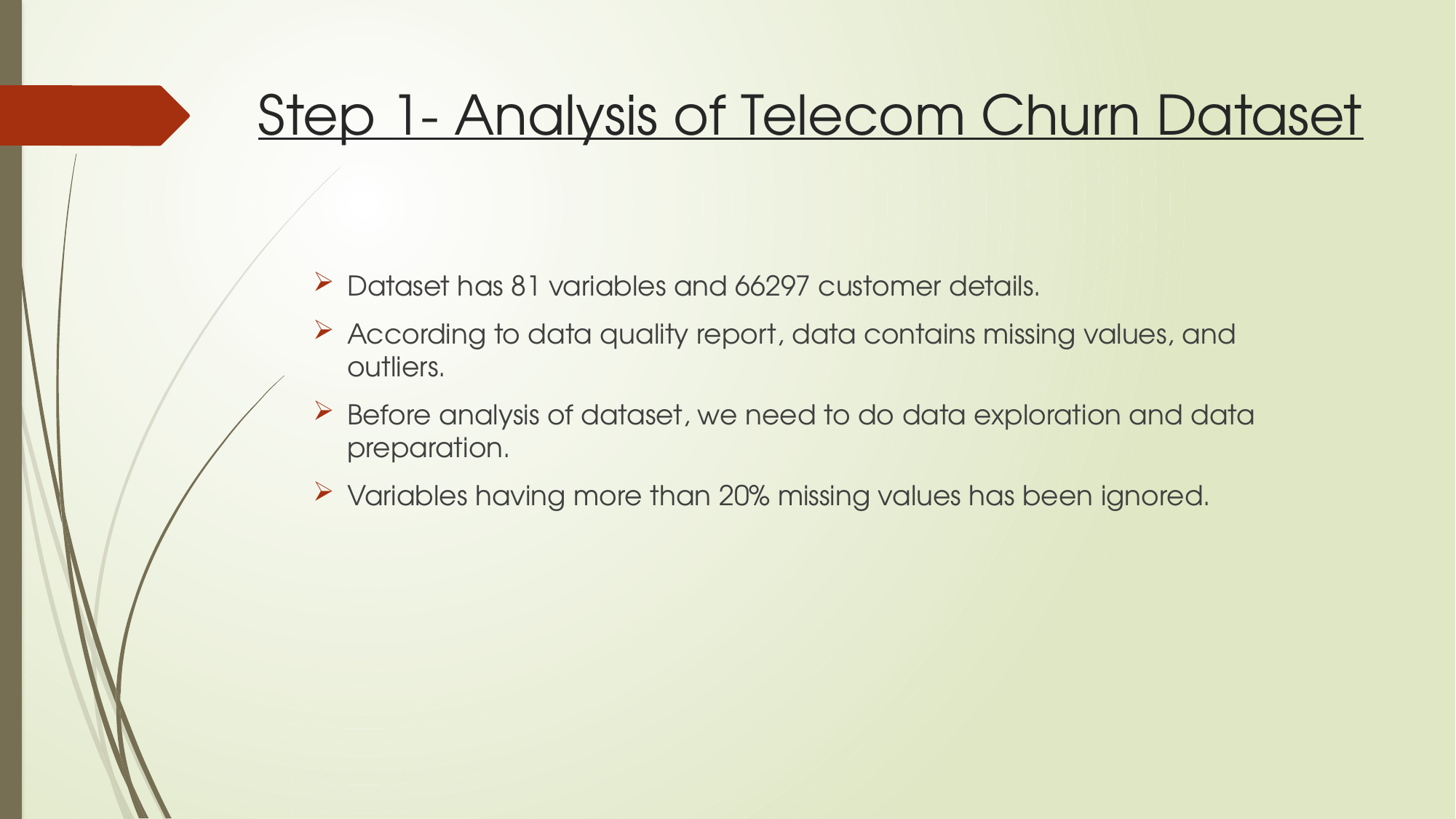

# Step 1- Analysis of Telecom Churn Dataset
Dataset has 81 variables and 66297 customer details.
According to data quality report, data contains missing values, and outliers.
Before analysis of dataset, we need to do data exploration and data preparation.
Variables having more than 20% missing values has been ignored.